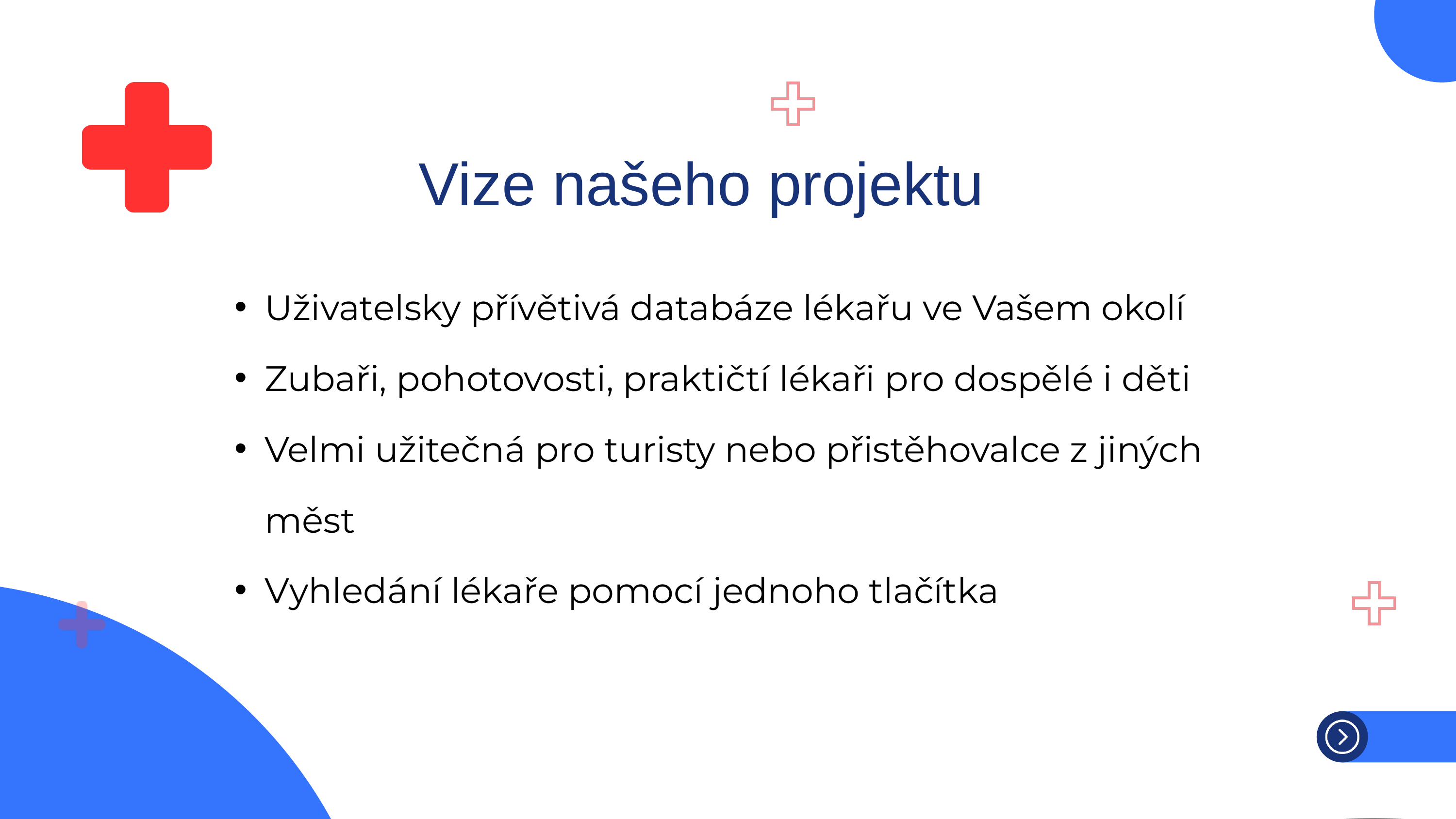

Vize našeho projektu
Uživatelsky přívětivá databáze lékařu ve Vašem okolí
Zubaři, pohotovosti, praktičtí lékaři pro dospělé i děti
Velmi užitečná pro turisty nebo přistěhovalce z jiných měst
Vyhledání lékaře pomocí jednoho tlačítka